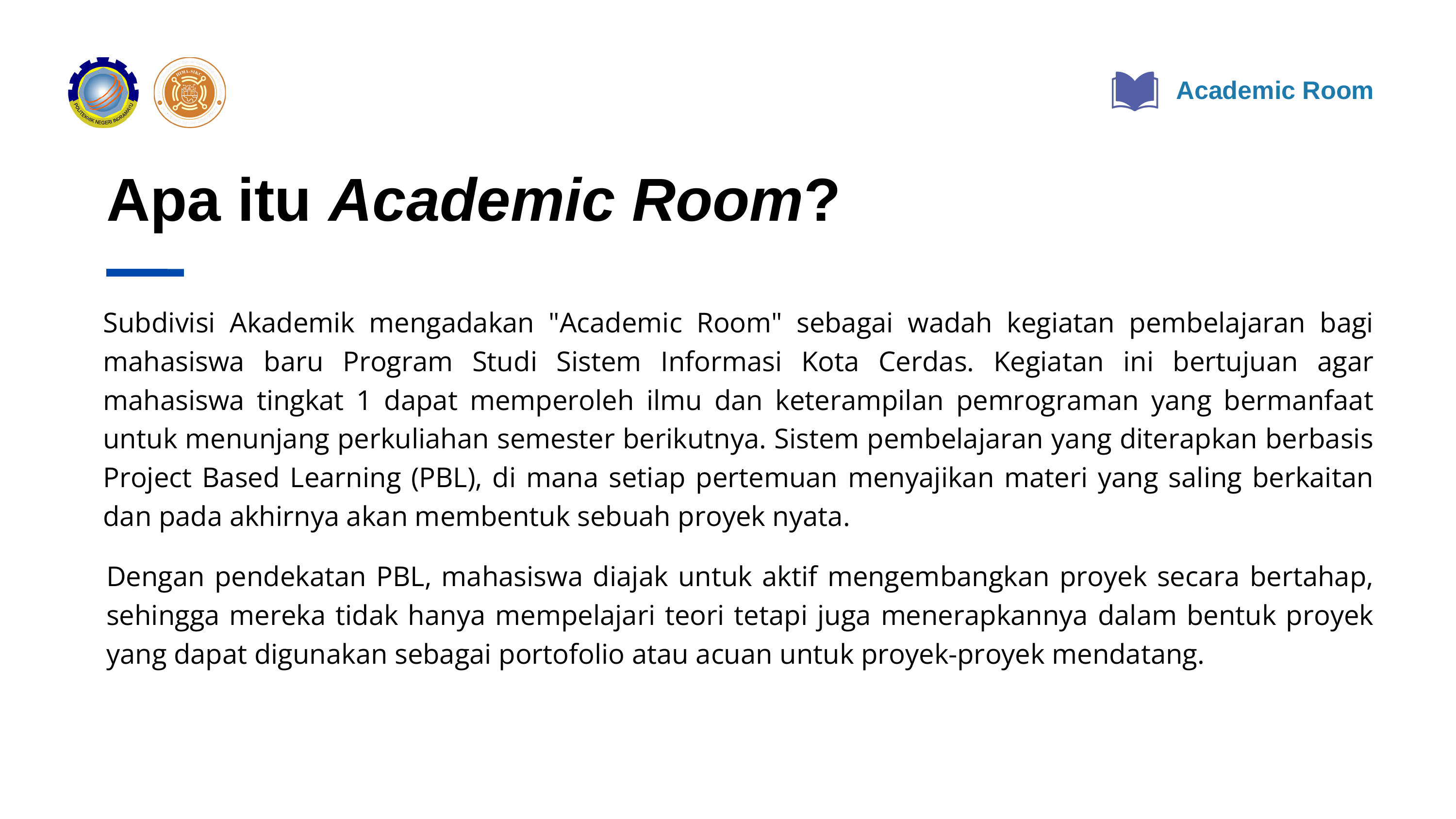

Academic Room
Apa itu Academic Room?

Subdivisi Akademik mengadakan "Academic Room" sebagai wadah kegiatan pembelajaran bagi mahasiswa baru Program Studi Sistem Informasi Kota Cerdas. Kegiatan ini bertujuan agar mahasiswa tingkat 1 dapat memperoleh ilmu dan keterampilan pemrograman yang bermanfaat untuk menunjang perkuliahan semester berikutnya. Sistem pembelajaran yang diterapkan berbasis Project Based Learning (PBL), di mana setiap pertemuan menyajikan materi yang saling berkaitan dan pada akhirnya akan membentuk sebuah proyek nyata.
Dengan pendekatan PBL, mahasiswa diajak untuk aktif mengembangkan proyek secara bertahap, sehingga mereka tidak hanya mempelajari teori tetapi juga menerapkannya dalam bentuk proyek yang dapat digunakan sebagai portofolio atau acuan untuk proyek-proyek mendatang.